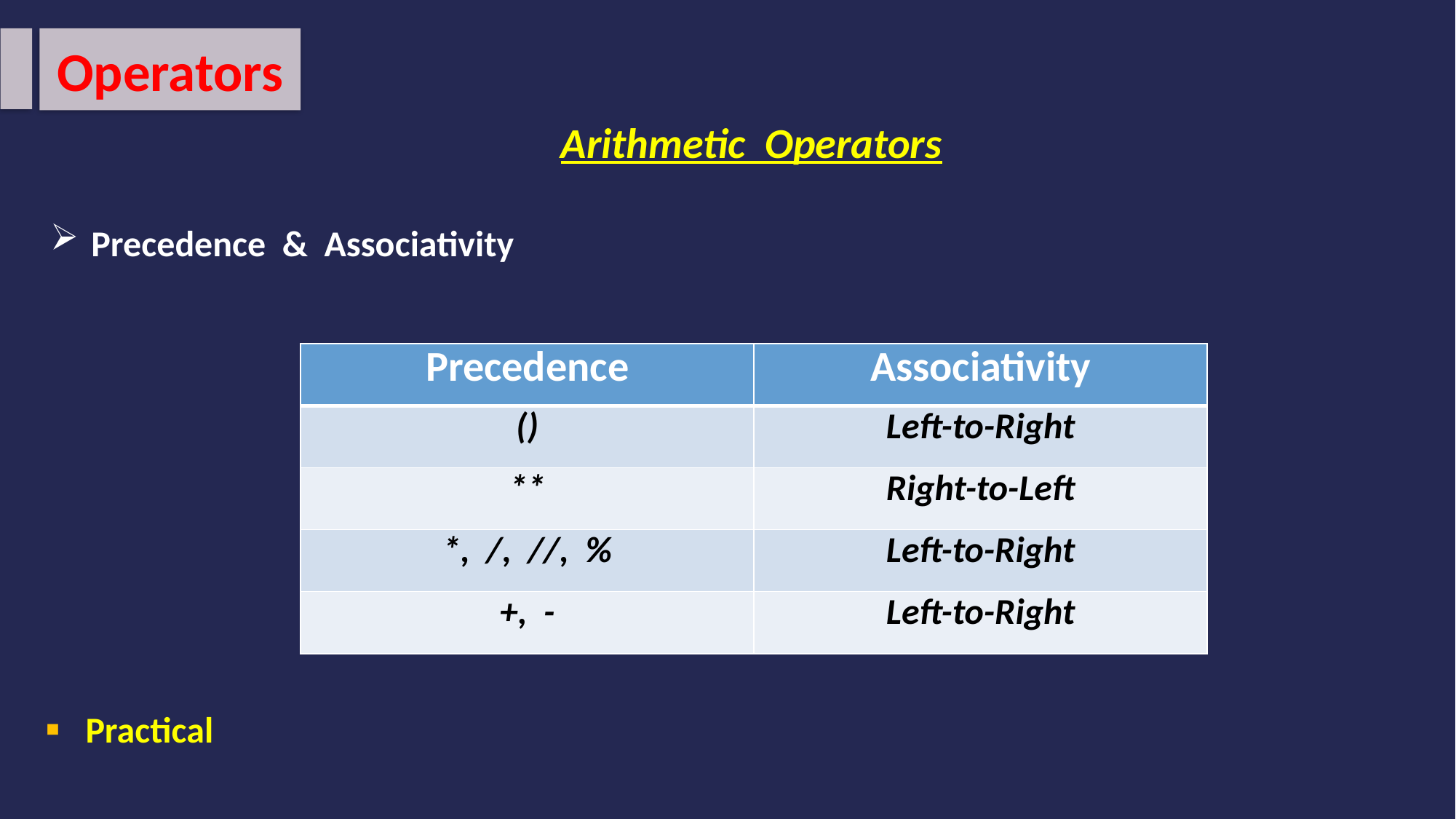

Operators
Arithmetic  Operators
Precedence  &  Associativity
| Precedence | Associativity |
| --- | --- |
| () | Left-to-Right |
| \*\* | Right-to-Left |
| \*, /, //, % | Left-to-Right |
| +, - | Left-to-Right |
Practical